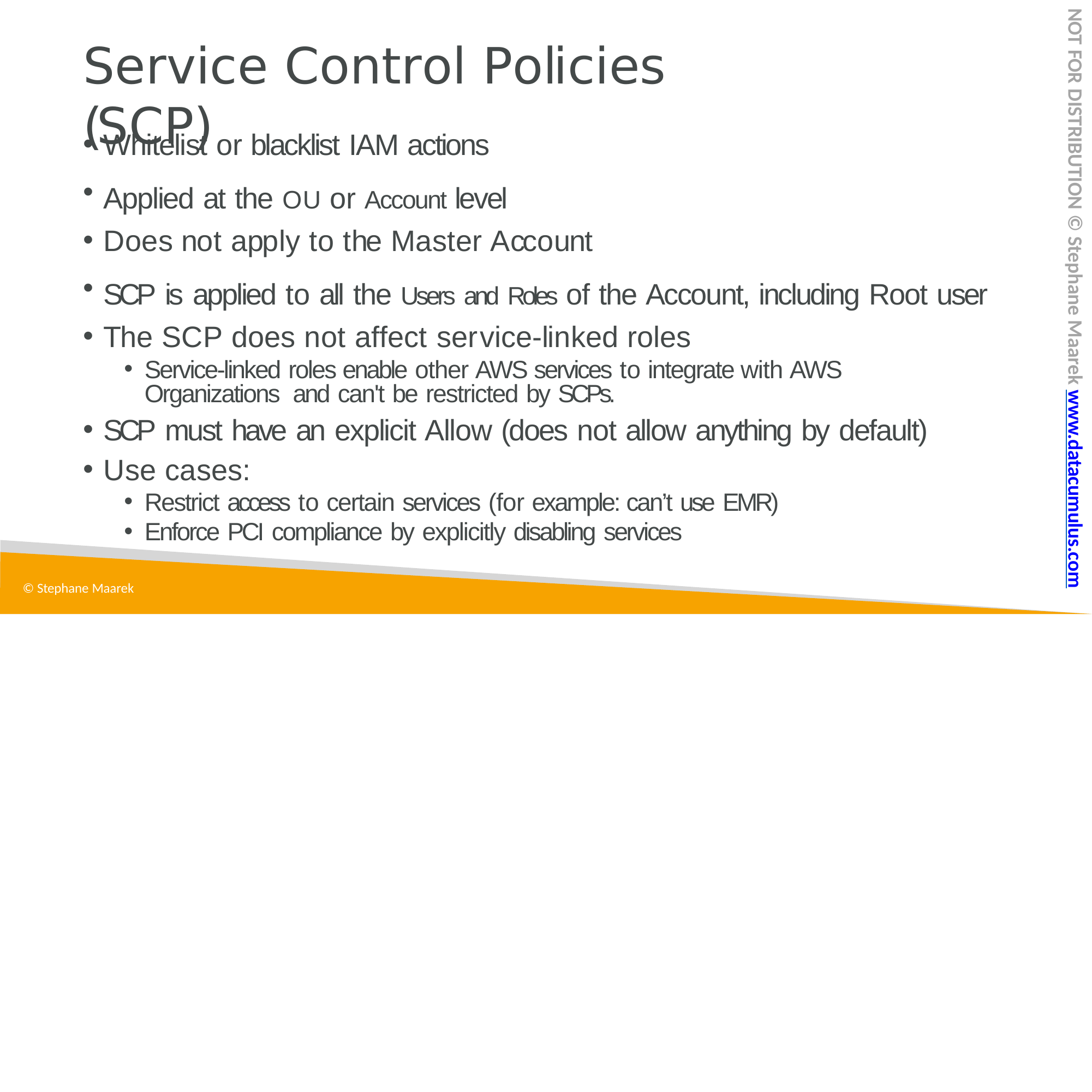

NOT FOR DISTRIBUTION © Stephane Maarek www.datacumulus.com
# Service Control Policies (SCP)
Whitelist or blacklist IAM actions
Applied at the OU or Account level
Does not apply to the Master Account
SCP is applied to all the Users and Roles of the Account, including Root user
The SCP does not affect service-linked roles
Service-linked roles enable other AWS services to integrate with AWS Organizations  and can't be restricted by SCPs.
SCP must have an explicit Allow (does not allow anything by default)
Use cases:
Restrict access to certain services (for example: can’t use EMR)
Enforce PCI compliance by explicitly disabling services
© Stephane Maarek